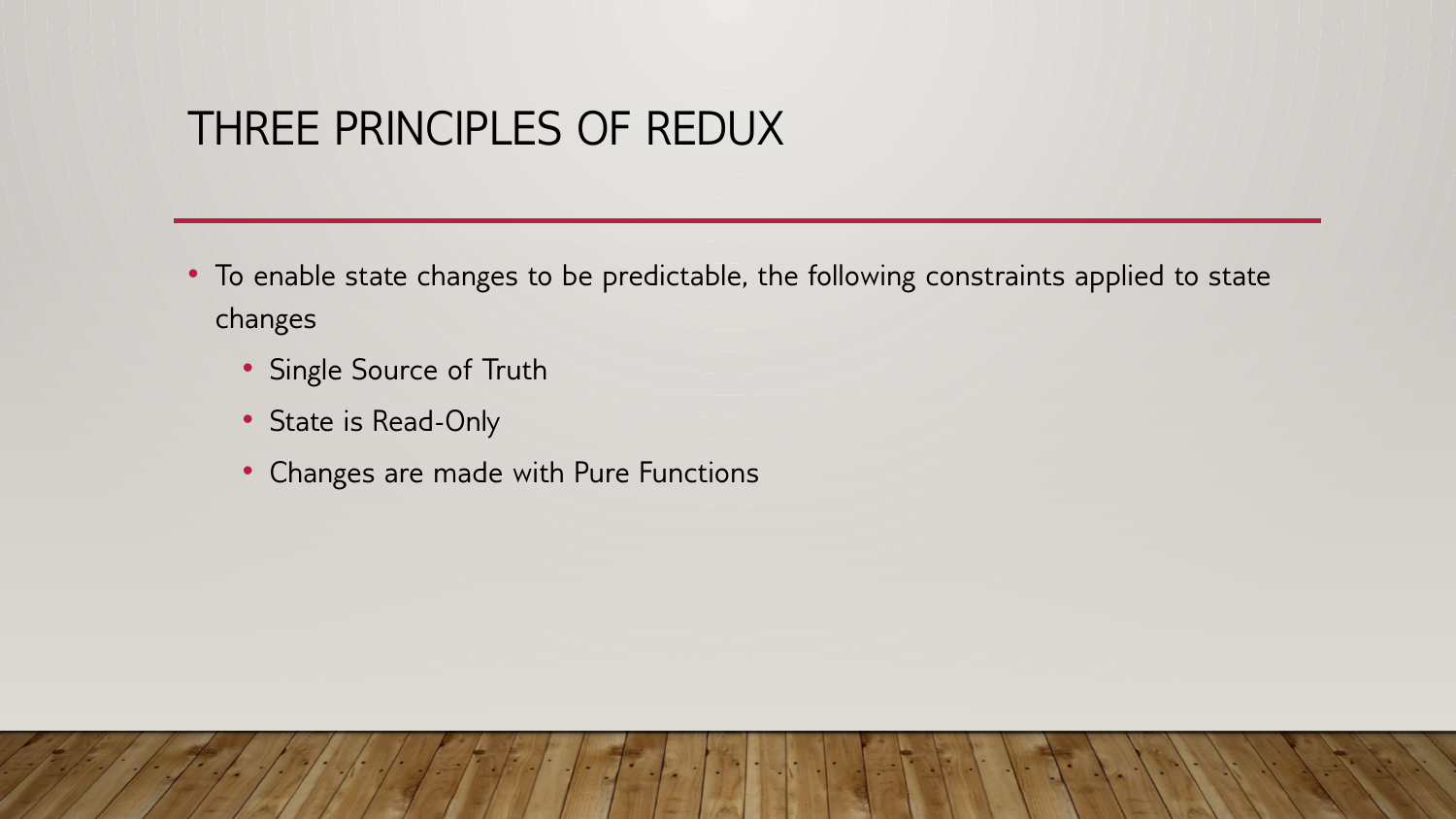

# three principles of redux
To enable state changes to be predictable, the following constraints applied to state changes
Single Source of Truth
State is Read-Only
Changes are made with Pure Functions